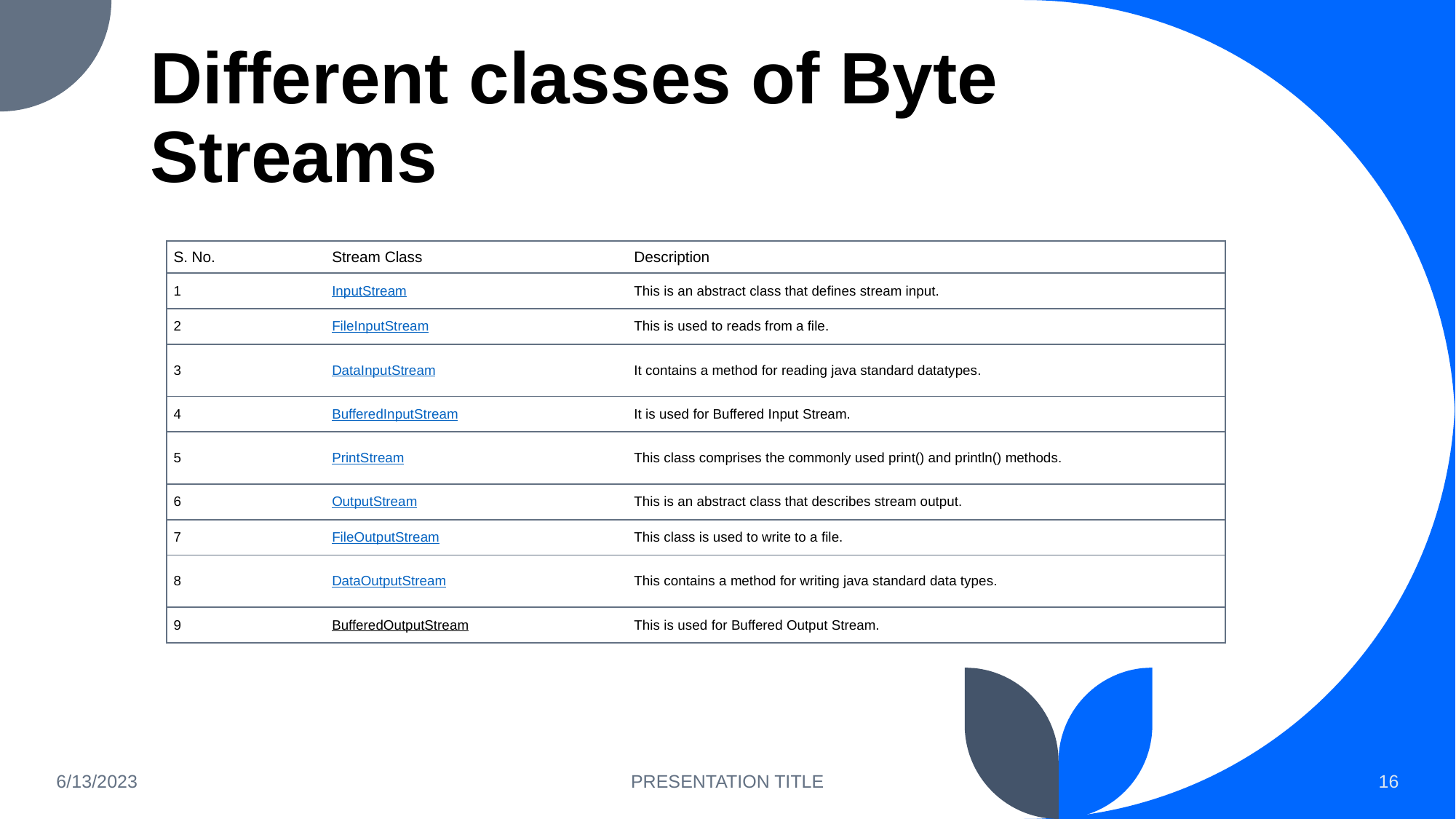

# Different classes of Byte Streams
| S. No. | Stream Class | Description |
| --- | --- | --- |
| 1 | InputStream | This is an abstract class that defines stream input. |
| 2 | FileInputStream | This is used to reads from a file. |
| 3 | DataInputStream | It contains a method for reading java standard datatypes. |
| 4 | BufferedInputStream | It is used for Buffered Input Stream. |
| 5 | PrintStream | This class comprises the commonly used print() and println() methods. |
| 6 | OutputStream | This is an abstract class that describes stream output. |
| 7 | FileOutputStream | This class is used to write to a file. |
| 8 | DataOutputStream | This contains a method for writing java standard data types. |
| 9 | BufferedOutputStream | This is used for Buffered Output Stream. |
6/13/2023
PRESENTATION TITLE
16